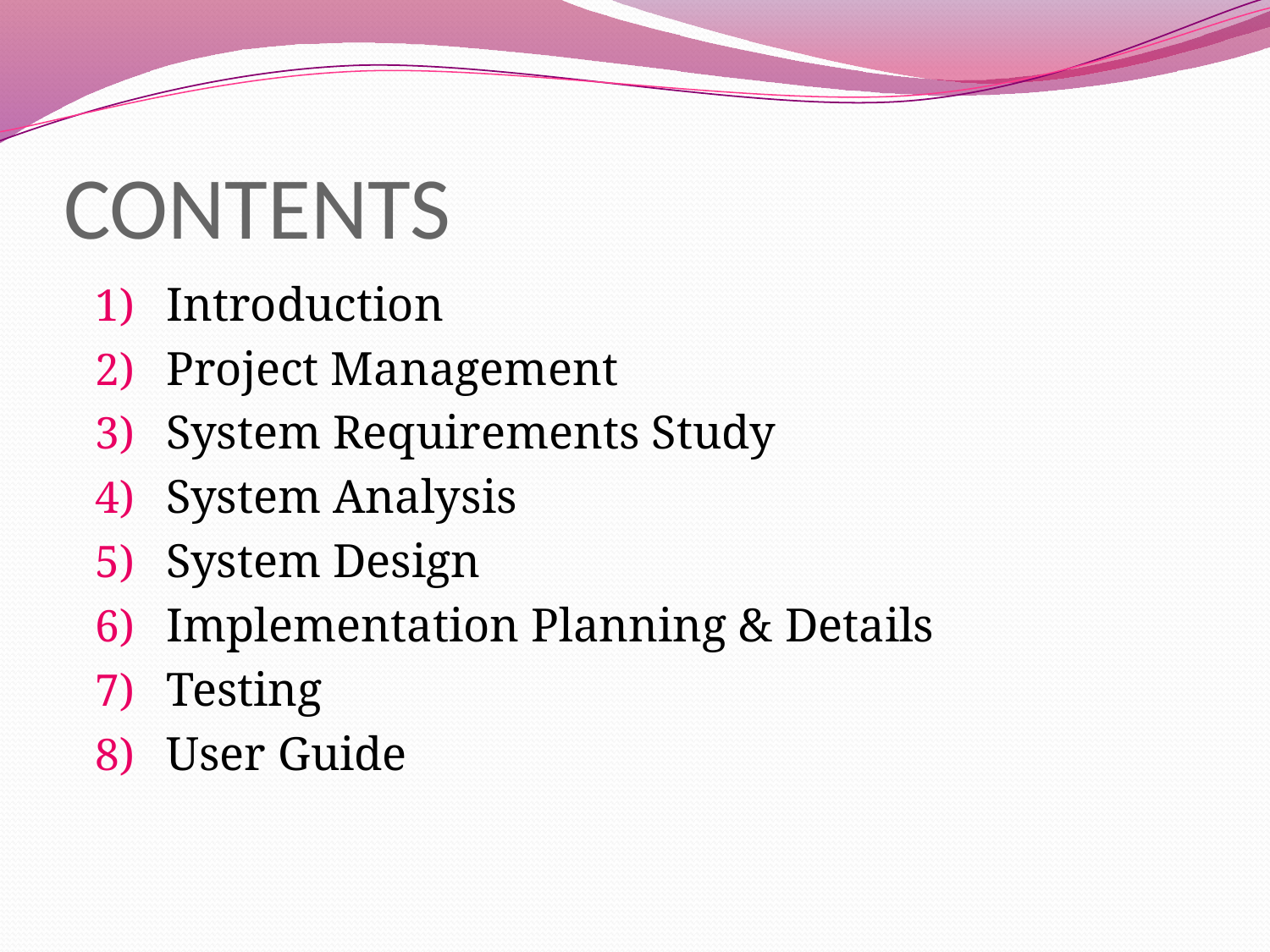

# CONTENTS
Introduction
Project Management
System Requirements Study
System Analysis
System Design
Implementation Planning & Details
Testing
User Guide